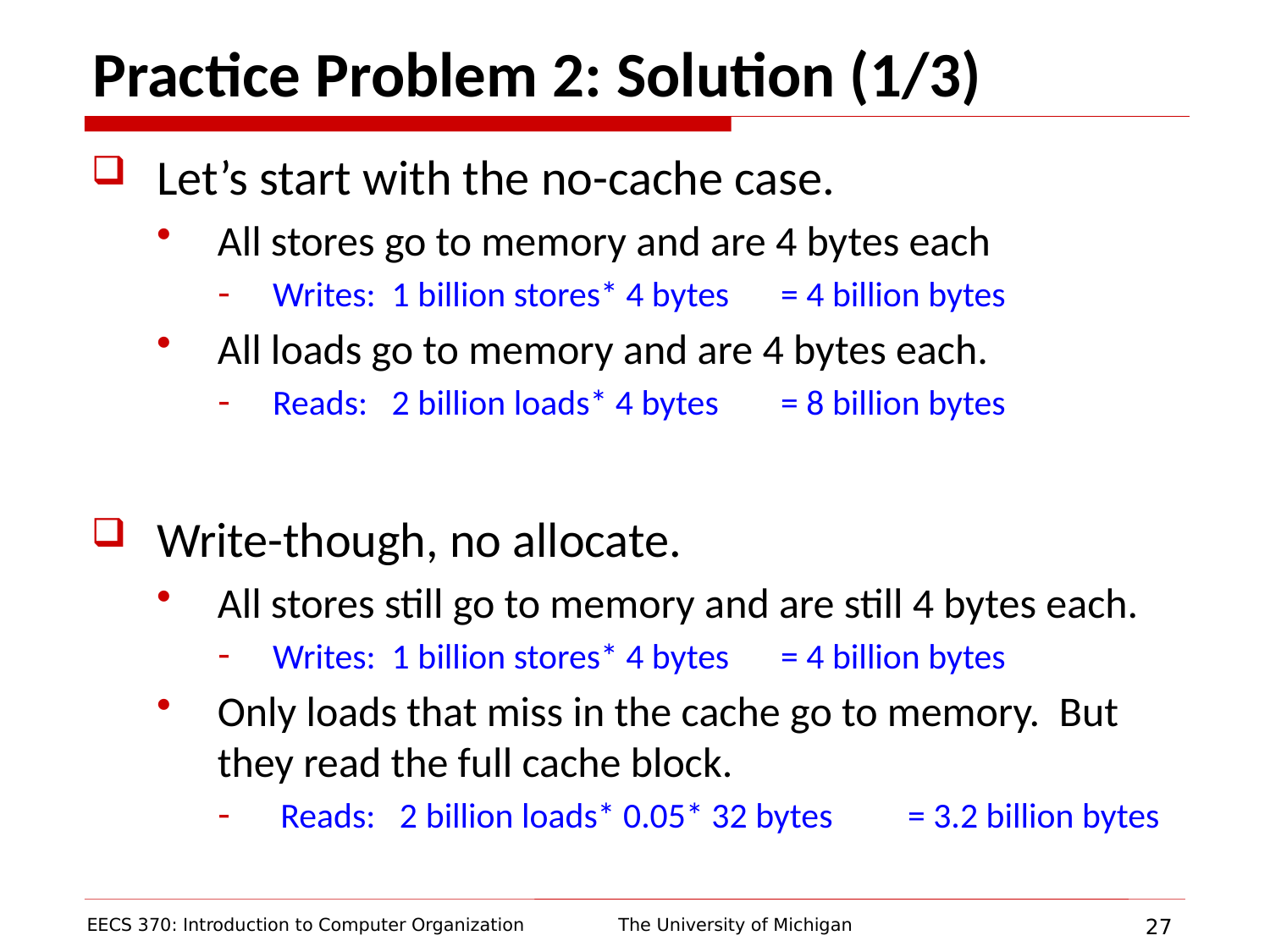

# Practice Problem 2: Solution (1/3)
Let’s start with the no-cache case.
All stores go to memory and are 4 bytes each
Writes:  1 billion stores* 4 bytes 	= 4 billion bytes
All loads go to memory and are 4 bytes each.
Reads:   2 billion loads* 4 bytes 	= 8 billion bytes

Write-though, no allocate.
All stores still go to memory and are still 4 bytes each.
Writes:  1 billion stores* 4 bytes 	= 4 billion bytes
Only loads that miss in the cache go to memory.  But they read the full cache block.
 Reads:   2 billion loads* 0.05* 32 bytes	= 3.2 billion bytes

EECS 370: Introduction to Computer Organization

27